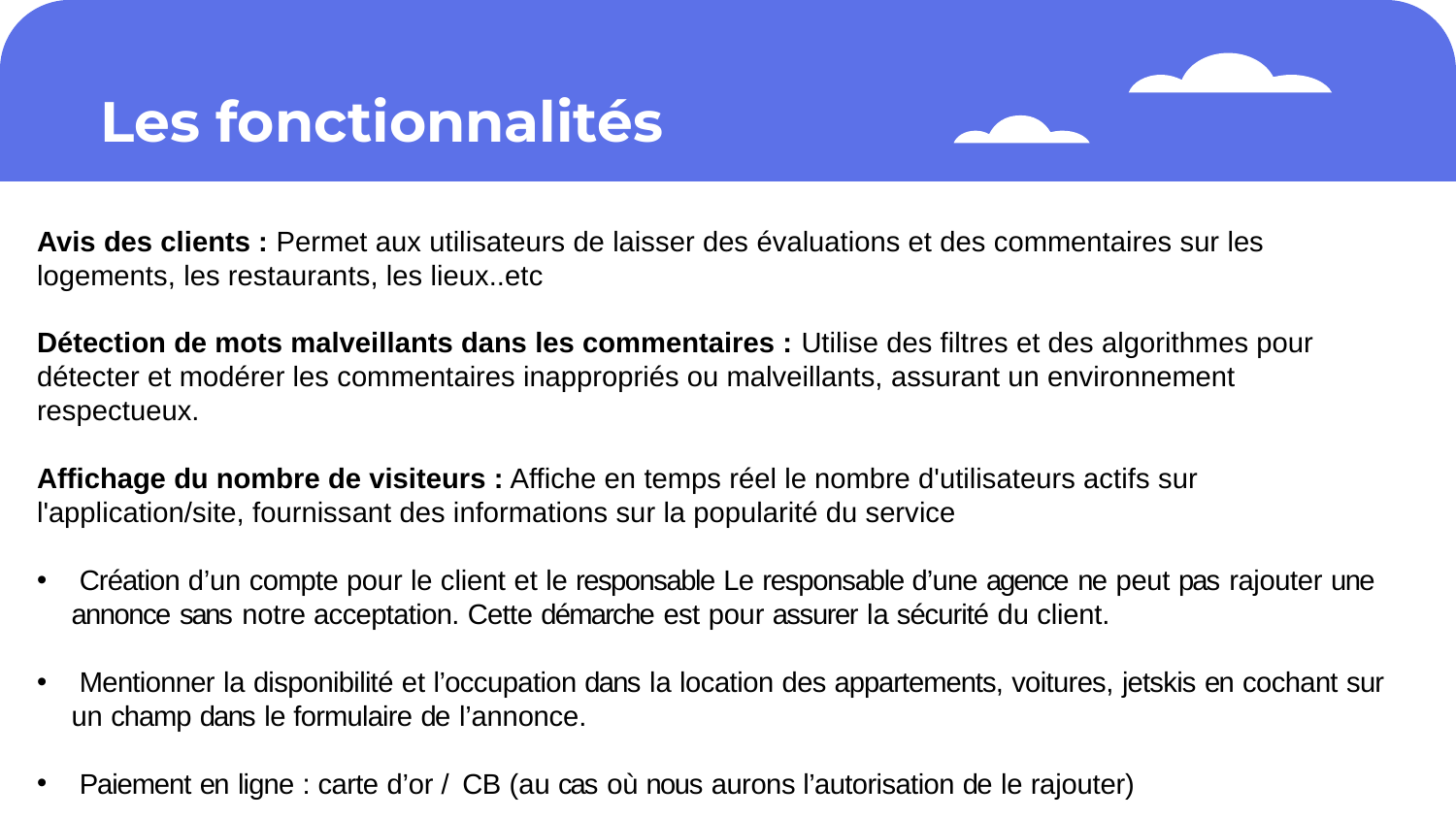

# Les fonctionnalités
Avis des clients : Permet aux utilisateurs de laisser des évaluations et des commentaires sur les logements, les restaurants, les lieux..etc

Détection de mots malveillants dans les commentaires : Utilise des filtres et des algorithmes pour détecter et modérer les commentaires inappropriés ou malveillants, assurant un environnement respectueux.

Affichage du nombre de visiteurs : Affiche en temps réel le nombre d'utilisateurs actifs sur l'application/site, fournissant des informations sur la popularité du service

 Création d’un compte pour le client et le responsable Le responsable d’une agence ne peut pas rajouter une annonce sans notre acceptation. Cette démarche est pour assurer la sécurité du client.

 Mentionner la disponibilité et l’occupation dans la location des appartements, voitures, jetskis en cochant sur un champ dans le formulaire de l’annonce.

 Paiement en ligne : carte d’or / CB (au cas où nous aurons l’autorisation de le rajouter)